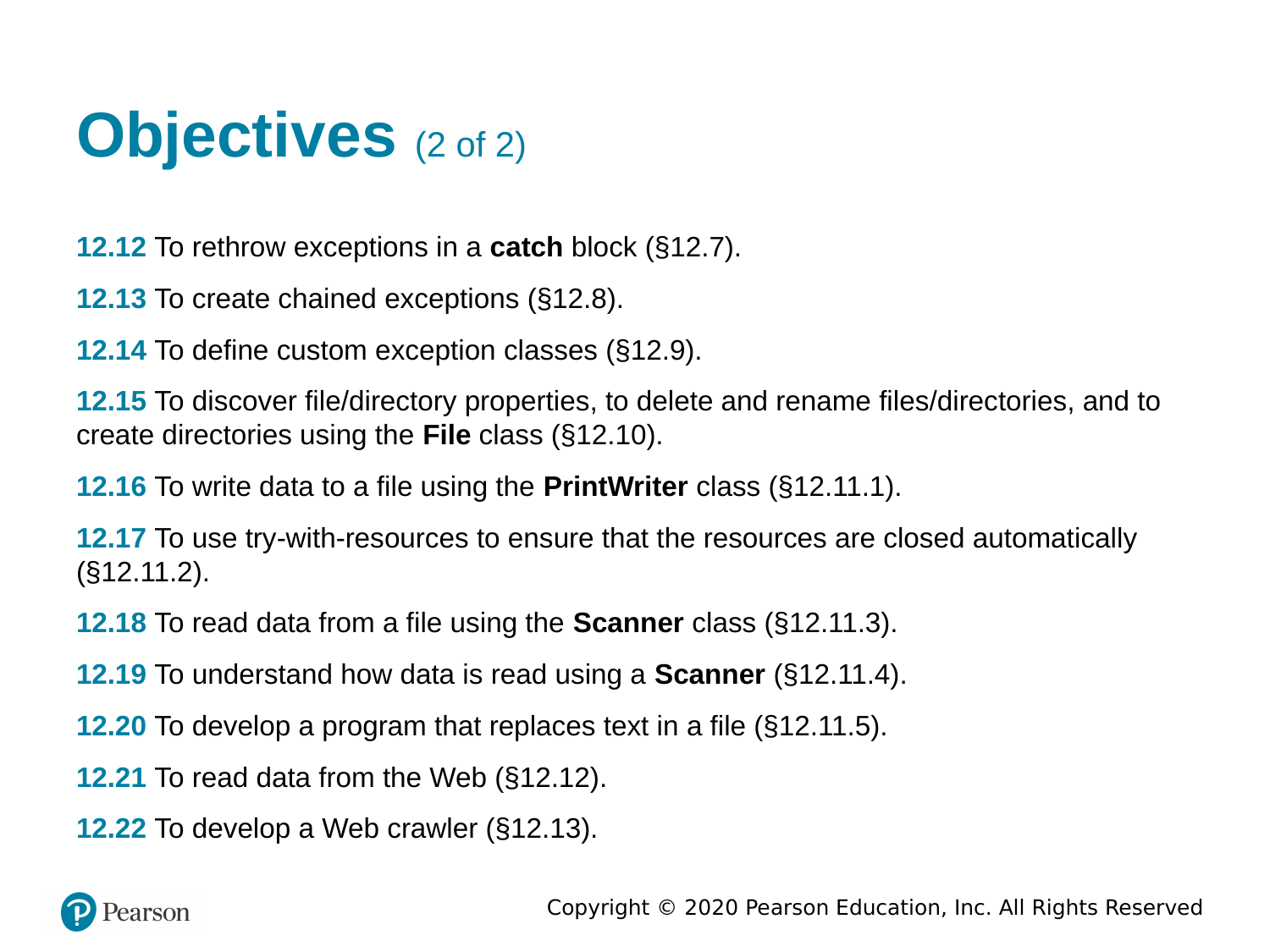

# Objectives (2 of 2)
12.12 To rethrow exceptions in a catch block (§12.7).
12.13 To create chained exceptions (§12.8).
12.14 To define custom exception classes (§12.9).
12.15 To discover file/directory properties, to delete and rename files/directories, and to create directories using the File class (§12.10).
12.16 To write data to a file using the PrintWriter class (§12.11.1).
12.17 To use try-with-resources to ensure that the resources are closed automatically (§12.11.2).
12.18 To read data from a file using the Scanner class (§12.11.3).
12.19 To understand how data is read using a Scanner (§12.11.4).
12.20 To develop a program that replaces text in a file (§12.11.5).
12.21 To read data from the Web (§12.12).
12.22 To develop a Web crawler (§12.13).